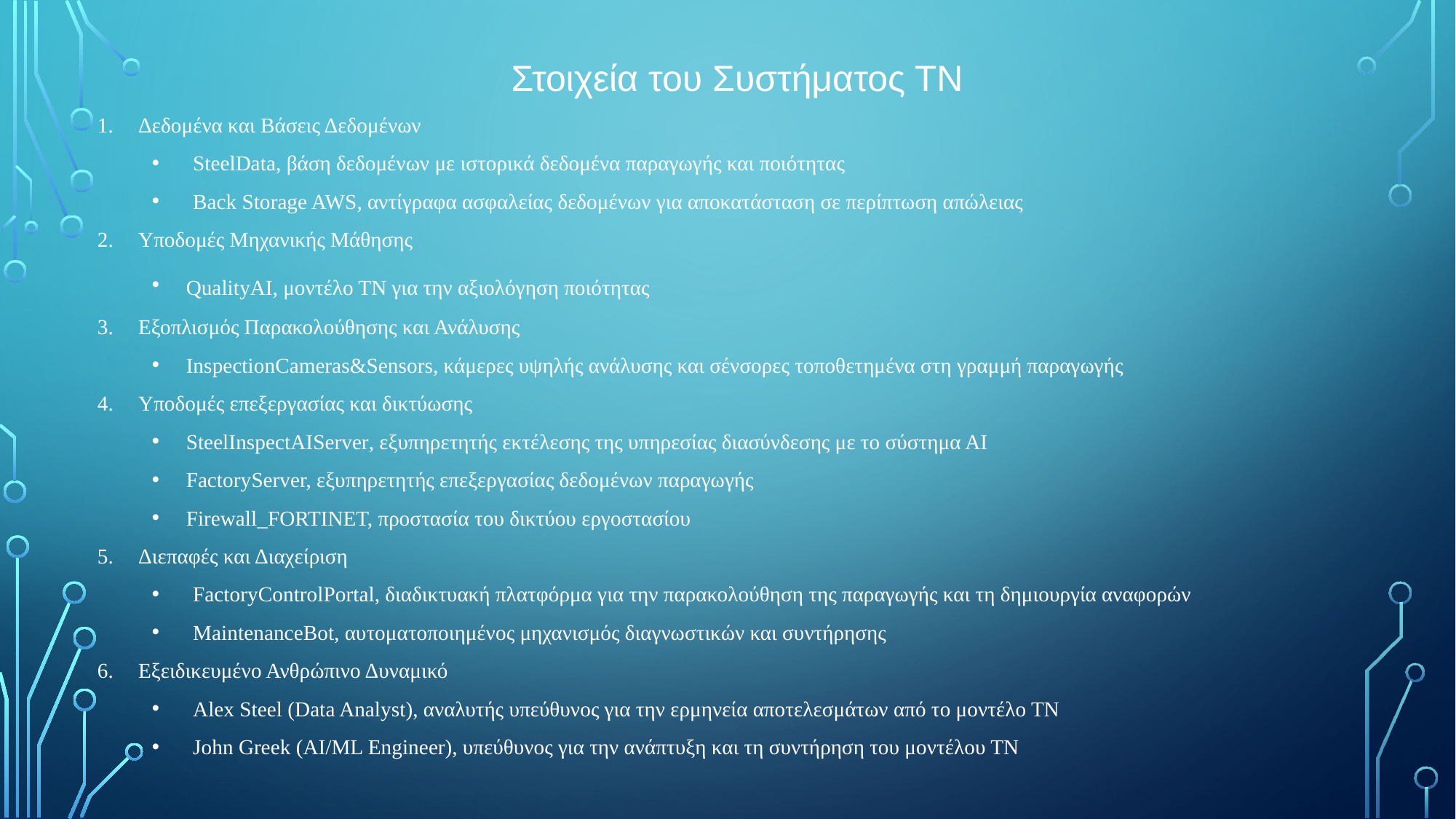

Στοιχεία του Συστήματος ΤΝ
Δεδομένα και Βάσεις Δεδομένων
SteelData, βάση δεδομένων με ιστορικά δεδομένα παραγωγής και ποιότητας
Back Storage AWS, αντίγραφα ασφαλείας δεδομένων για αποκατάσταση σε περίπτωση απώλειας
Υποδομές Μηχανικής Μάθησης
QualityAI, μοντέλο ΤΝ για την αξιολόγηση ποιότητας
Εξοπλισμός Παρακολούθησης και Ανάλυσης
InspectionCameras&Sensors, κάμερες υψηλής ανάλυσης και σένσορες τοποθετημένα στη γραμμή παραγωγής
Υποδομές επεξεργασίας και δικτύωσης
SteelInspectAIServer, εξυπηρετητής εκτέλεσης της υπηρεσίας διασύνδεσης με το σύστημα ΑΙ
FactoryServer, εξυπηρετητής επεξεργασίας δεδομένων παραγωγής
Firewall_FORTINET, προστασία του δικτύου εργοστασίου
Διεπαφές και Διαχείριση
FactoryControlPortal, διαδικτυακή πλατφόρμα για την παρακολούθηση της παραγωγής και τη δημιουργία αναφορών
MaintenanceBot, αυτοματοποιημένος μηχανισμός διαγνωστικών και συντήρησης
Εξειδικευμένο Ανθρώπινο Δυναμικό
Alex Steel (Data Analyst), αναλυτής υπεύθυνος για την ερμηνεία αποτελεσμάτων από το μοντέλο ΤΝ
John Greek (AI/ML Engineer), υπεύθυνος για την ανάπτυξη και τη συντήρηση του μοντέλου ΤΝ